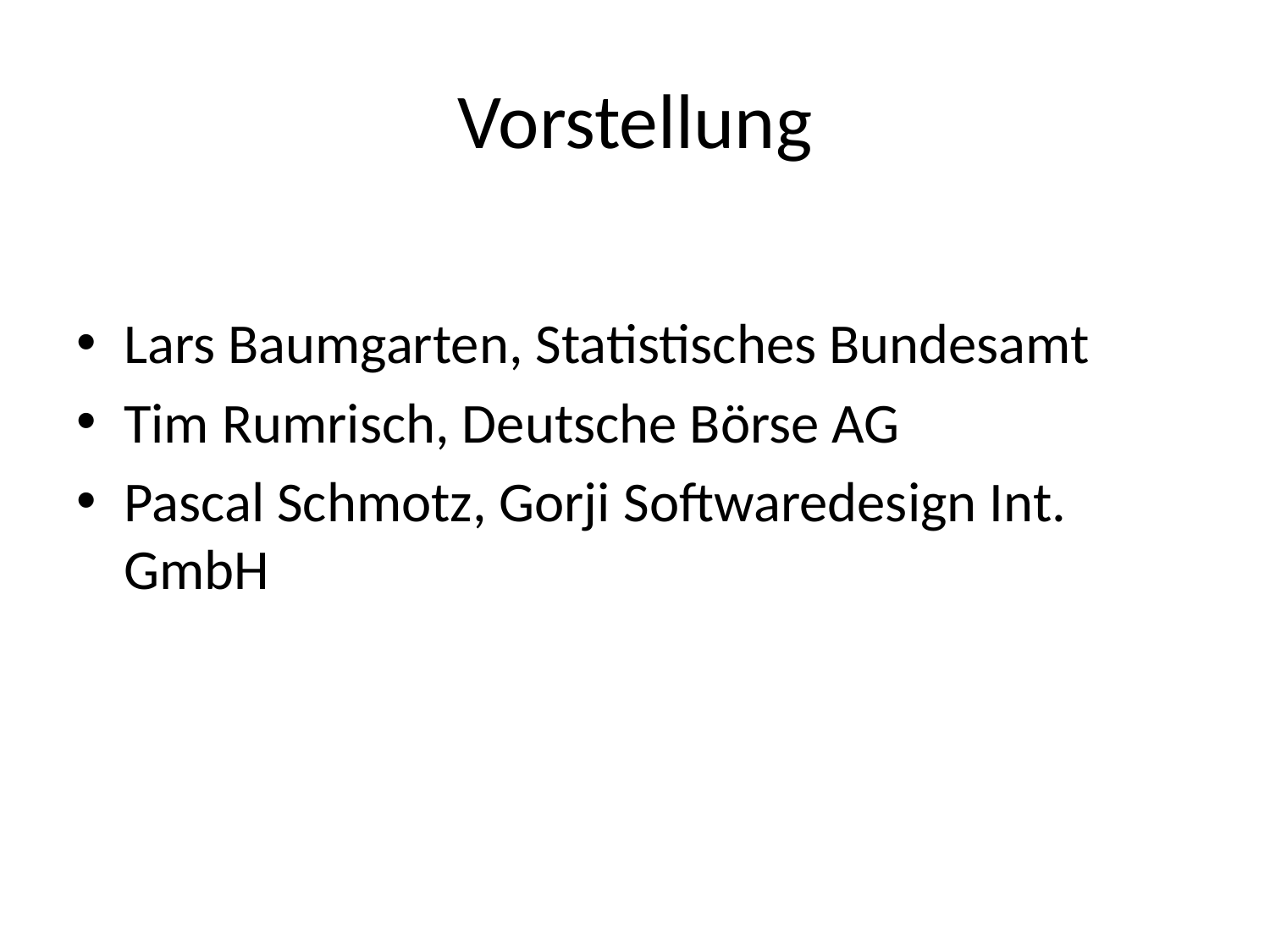

# Vorstellung

Lars Baumgarten, Statistisches Bundesamt
Tim Rumrisch, Deutsche Börse AG
Pascal Schmotz, Gorji Softwaredesign Int. GmbH